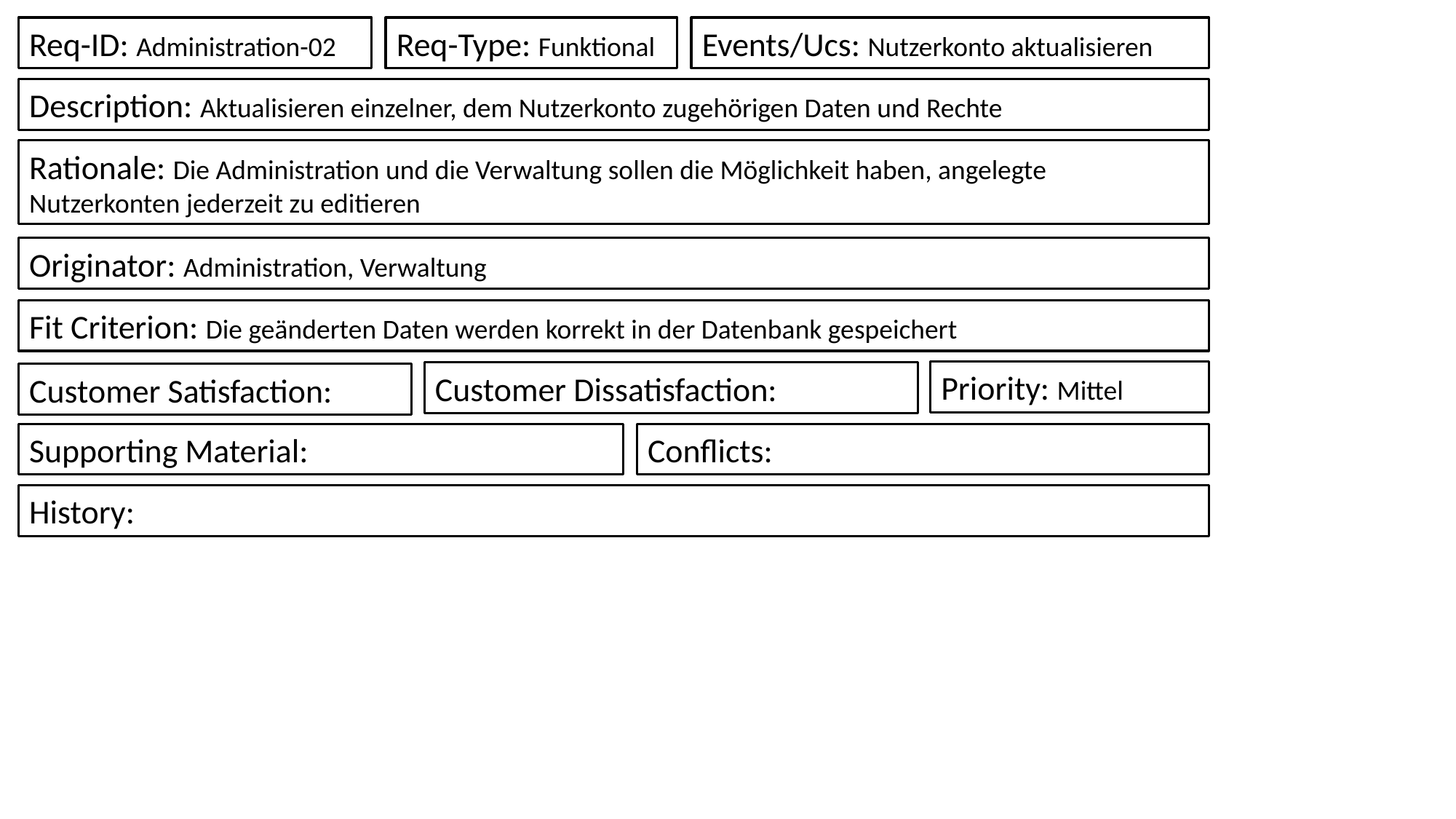

Req-Type: Funktional
Events/Ucs: Nutzerkonto aktualisieren
Req-ID: Administration-02
Description: Aktualisieren einzelner, dem Nutzerkonto zugehörigen Daten und Rechte
Rationale: Die Administration und die Verwaltung sollen die Möglichkeit haben, angelegte Nutzerkonten jederzeit zu editieren
Originator: Administration, Verwaltung
Fit Criterion: Die geänderten Daten werden korrekt in der Datenbank gespeichert
Priority: Mittel
Customer Dissatisfaction:
Customer Satisfaction:
Conflicts:
Supporting Material:
History: